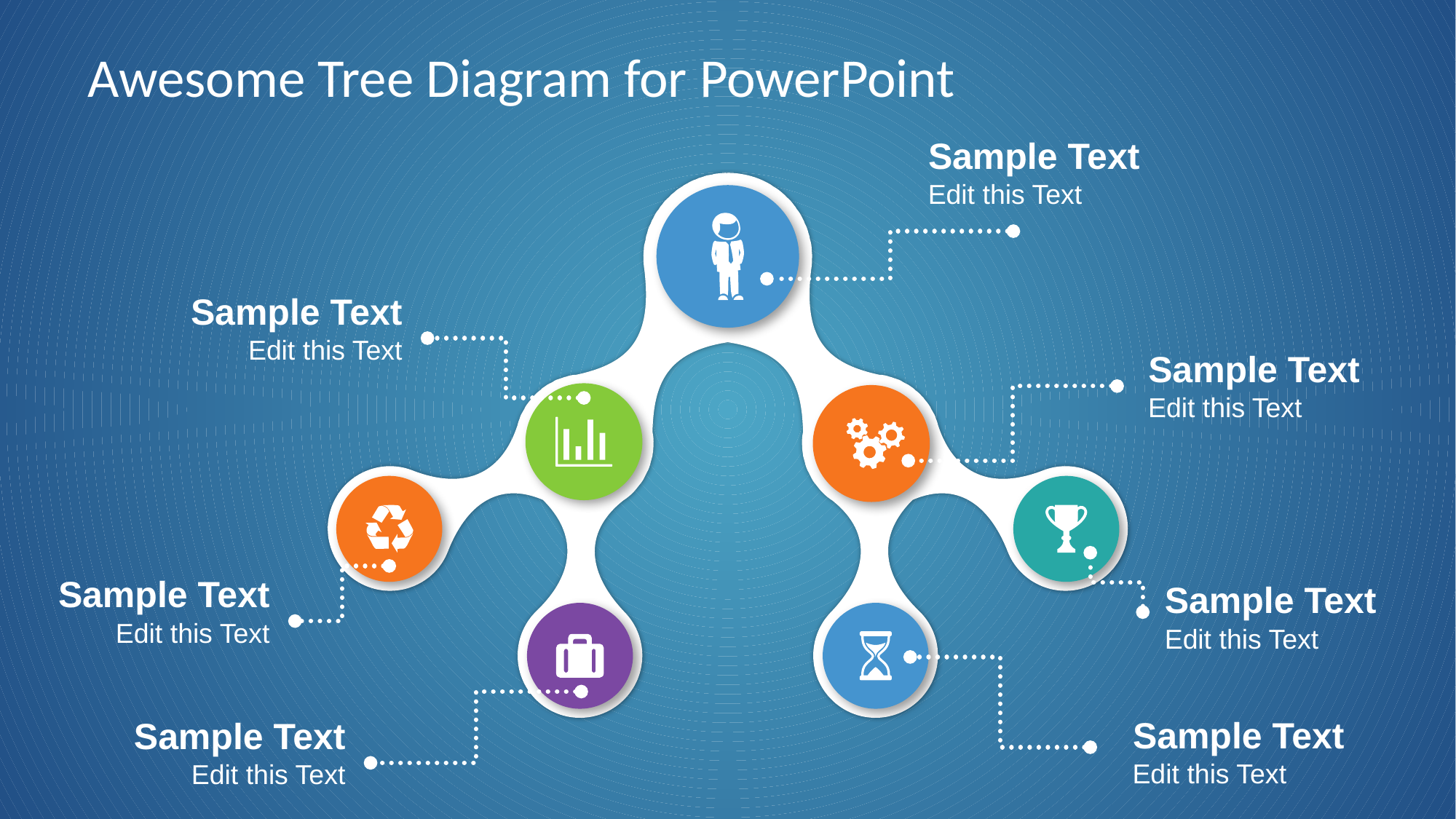

# Awesome Tree Diagram for PowerPoint
Sample Text
Edit this Text

Sample Text
Edit this Text
Sample Text
Edit this Text

Sample Text
Edit this Text
Sample Text
Edit this Text

Sample Text
Edit this Text
Sample Text
Edit this Text